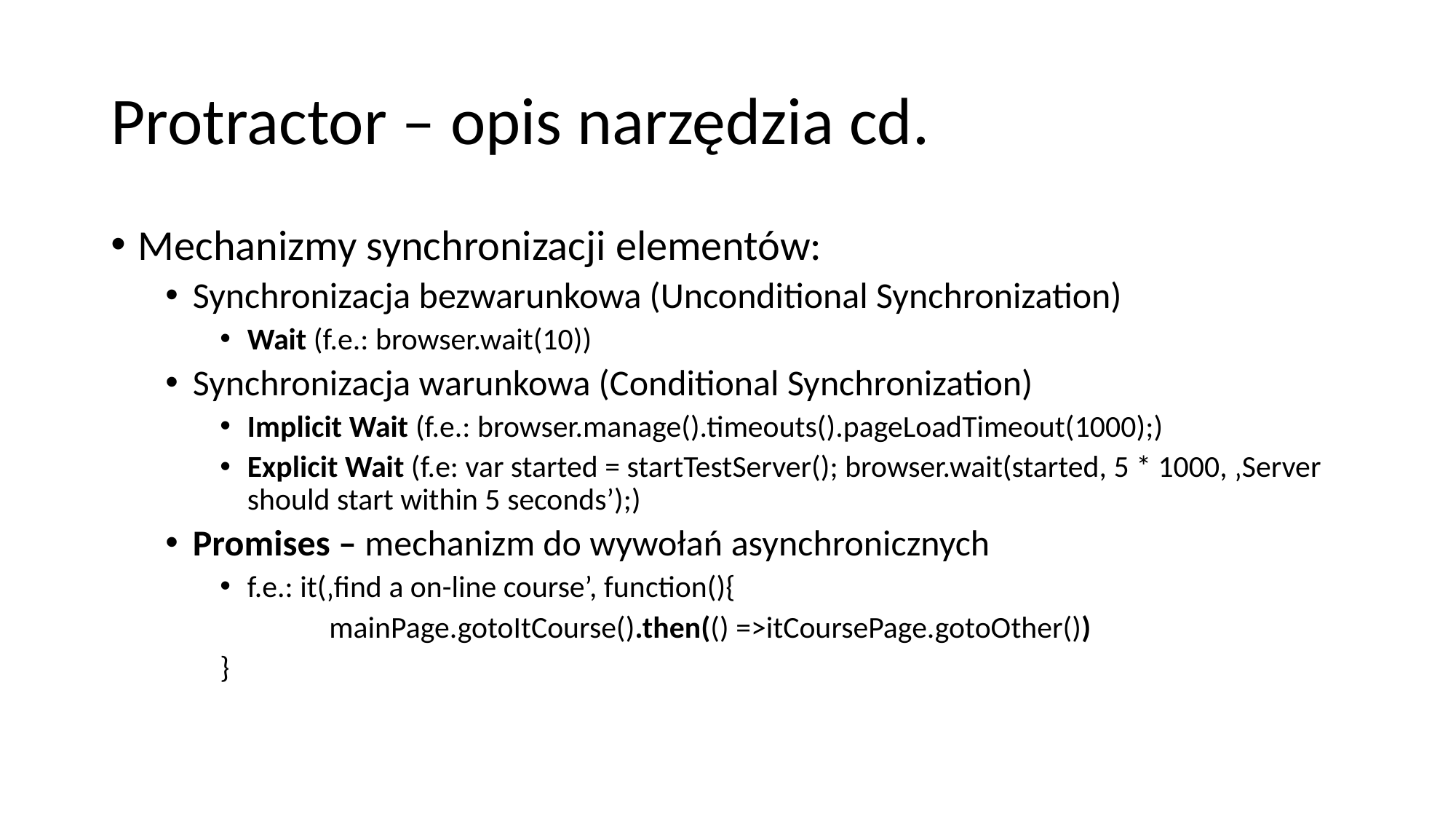

# Protractor – opis narzędzia cd.
Mechanizmy synchronizacji elementów:
Synchronizacja bezwarunkowa (Unconditional Synchronization)
Wait (f.e.: browser.wait(10))
Synchronizacja warunkowa (Conditional Synchronization)
Implicit Wait (f.e.: browser.manage().timeouts().pageLoadTimeout(1000);)
Explicit Wait (f.e: var started = startTestServer(); browser.wait(started, 5 * 1000, ‚Server should start within 5 seconds’);)
Promises – mechanizm do wywołań asynchronicznych
f.e.: it(‚find a on-line course’, function(){
	mainPage.gotoItCourse().then(() =>itCoursePage.gotoOther())
}